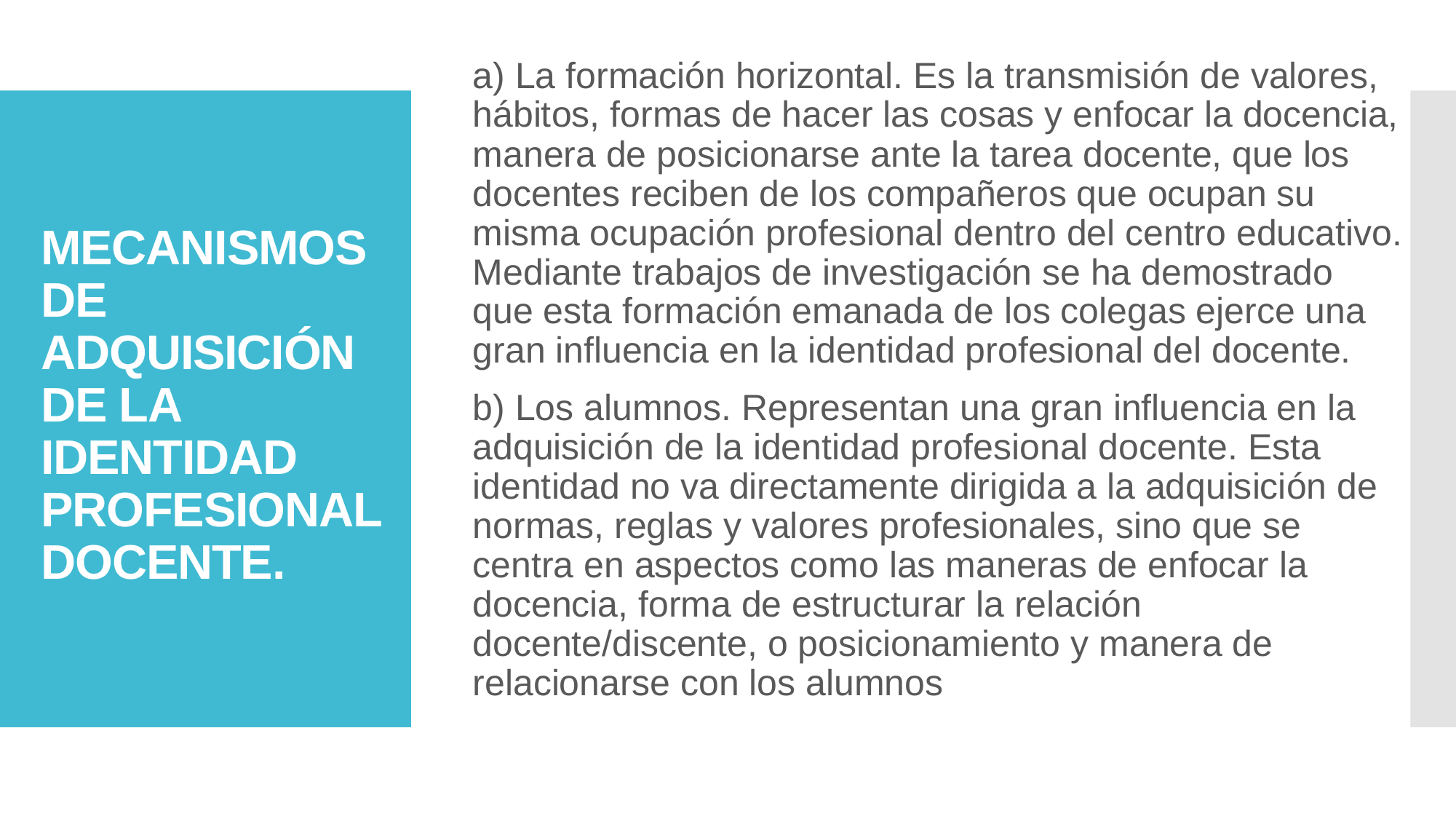

a) La formación horizontal. Es la transmisión de valores, hábitos, formas de hacer las cosas y enfocar la docencia, manera de posicionarse ante la tarea docente, que los docentes reciben de los compañeros que ocupan su misma ocupación profesional dentro del centro educativo. Mediante trabajos de investigación se ha demostrado que esta formación emanada de los colegas ejerce una gran influencia en la identidad profesional del docente.
b) Los alumnos. Representan una gran influencia en la adquisición de la identidad profesional docente. Esta identidad no va directamente dirigida a la adquisición de normas, reglas y valores profesionales, sino que se centra en aspectos como las maneras de enfocar la docencia, forma de estructurar la relación docente/discente, o posicionamiento y manera de relacionarse con los alumnos

# MECANISMOS DE ADQUISICIÓN DE LA IDENTIDAD PROFESIONAL DOCENTE.